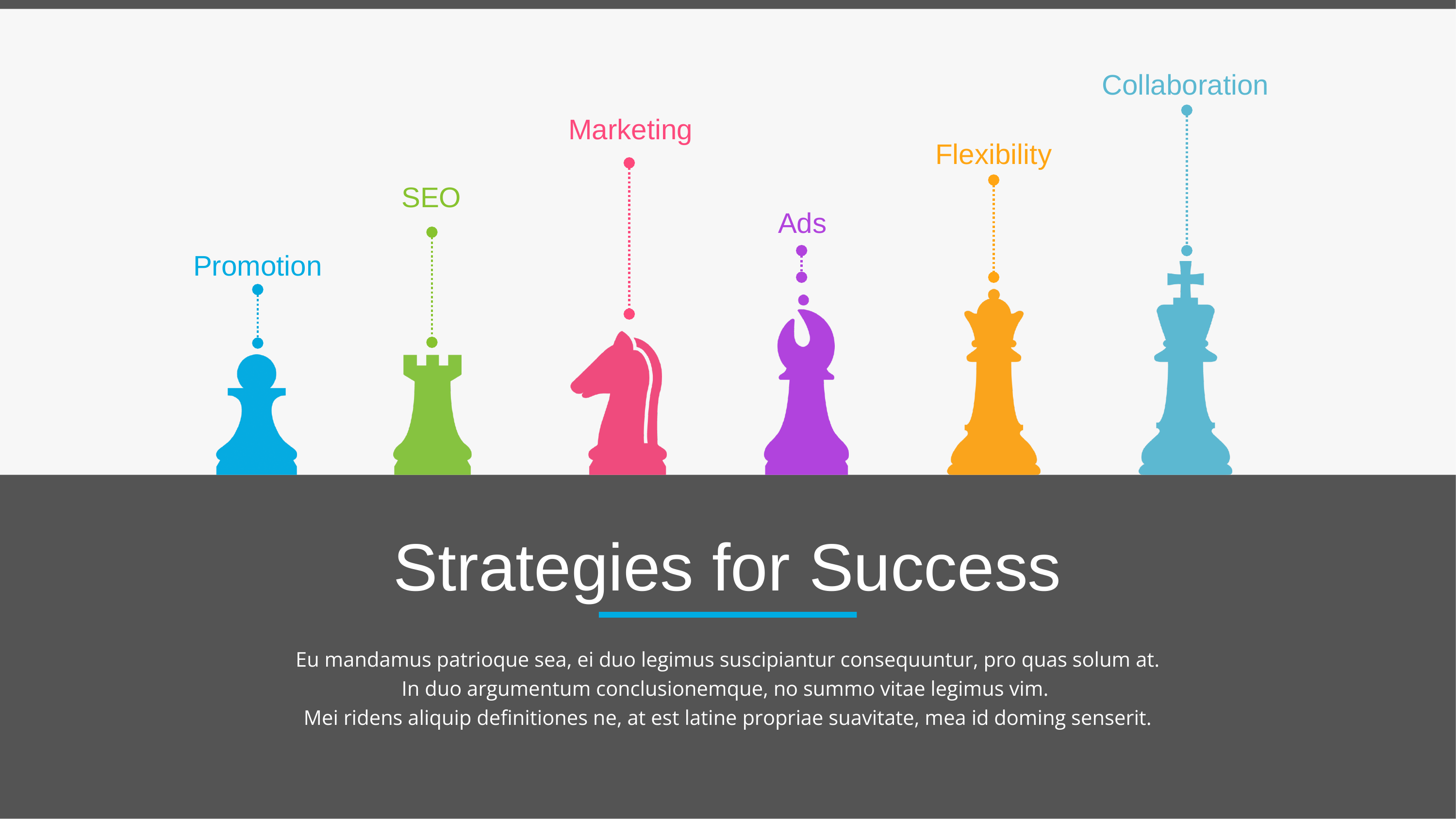

Collaboration
Marketing
Flexibility
SEO
Ads
Promotion
# Strategies for Success
Eu mandamus patrioque sea, ei duo legimus suscipiantur consequuntur, pro quas solum at.
In duo argumentum conclusionemque, no summo vitae legimus vim.
Mei ridens aliquip definitiones ne, at est latine propriae suavitate, mea id doming senserit.